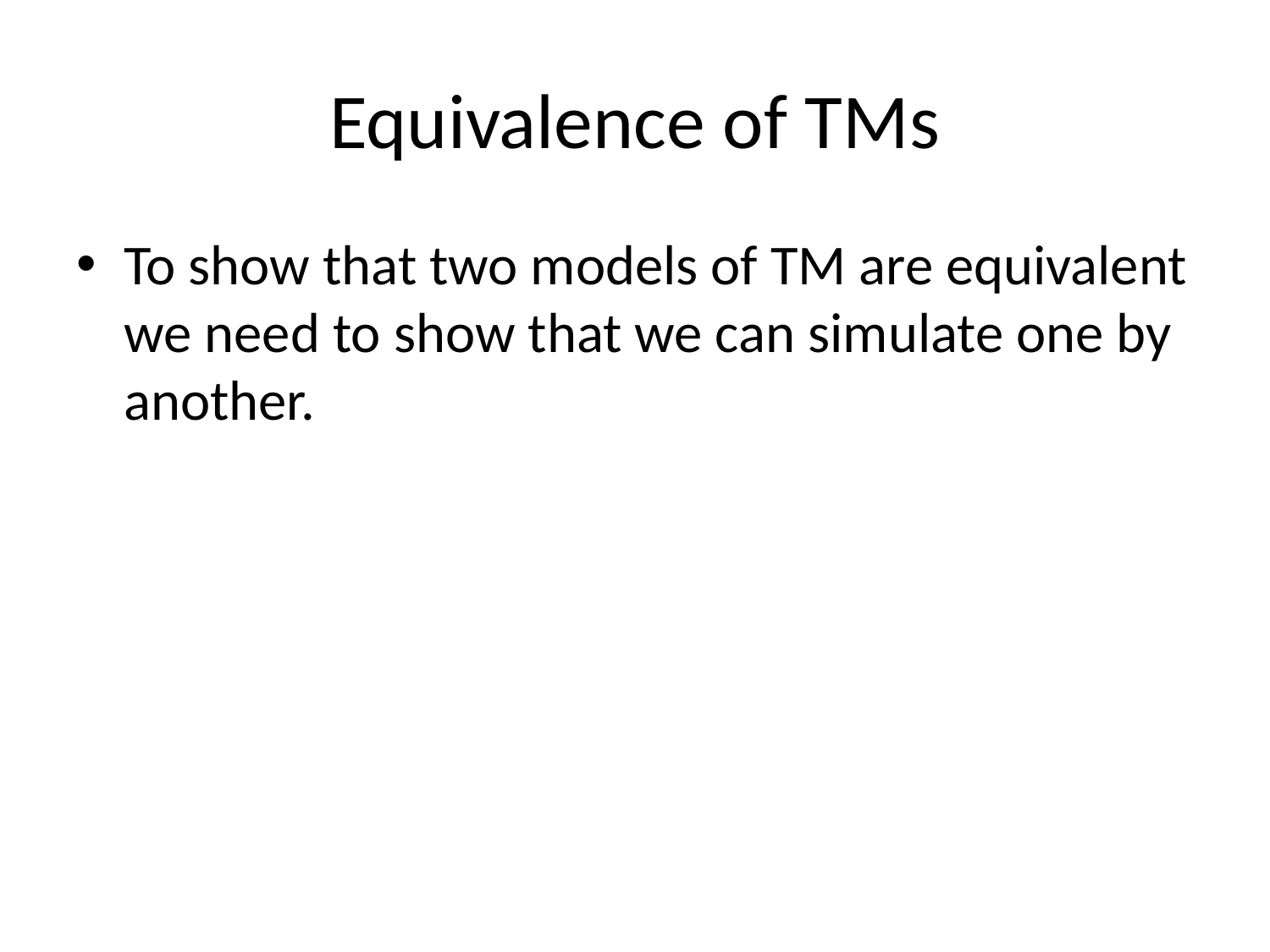

# Equivalence of TMs
To show that two models of TM are equivalent we need to show that we can simulate one by another.